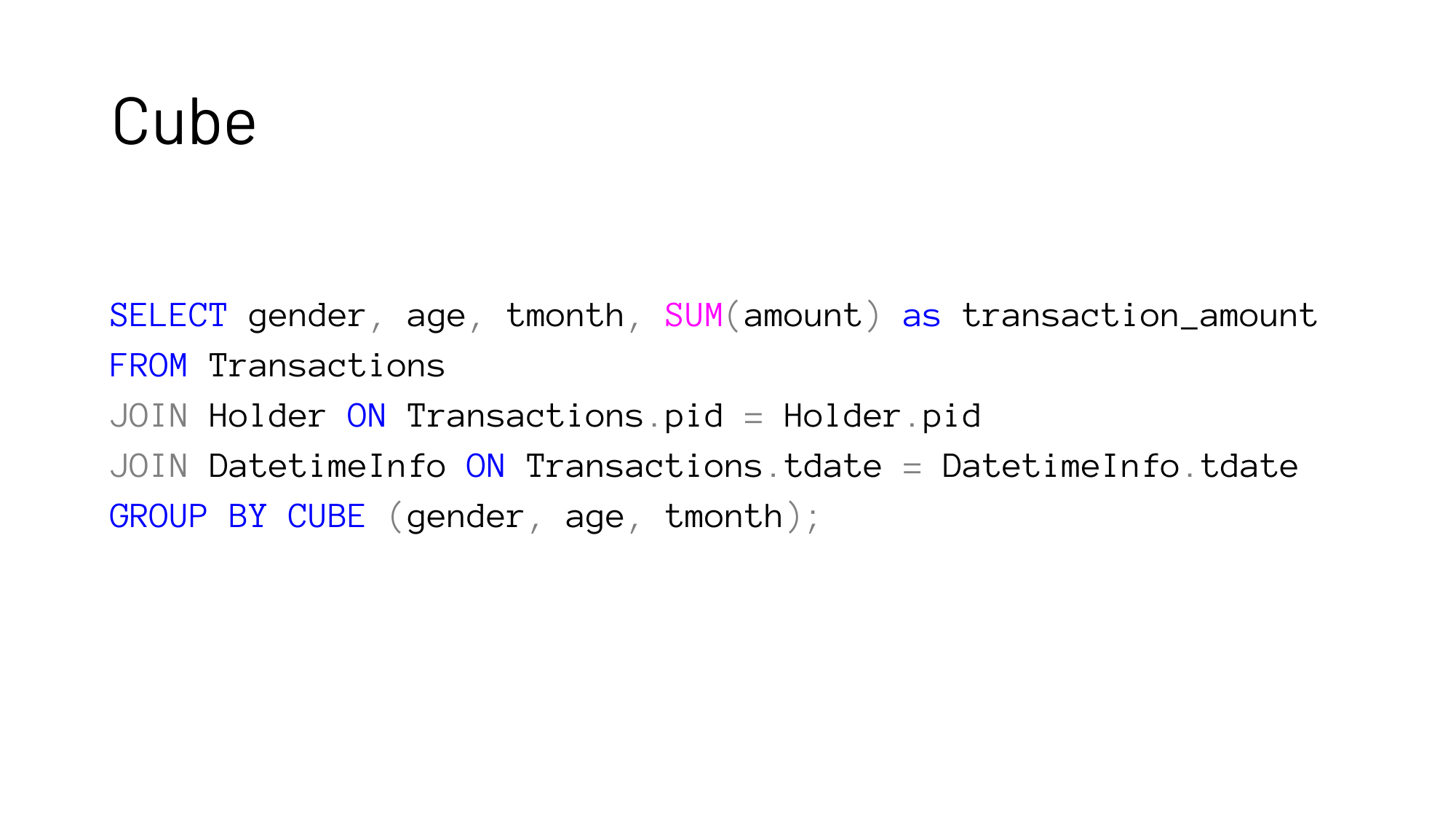

# Cube
SELECT gender, age, tmonth, SUM(amount) as transaction_amount
FROM Transactions
JOIN Holder ON Transactions.pid = Holder.pid
JOIN DatetimeInfo ON Transactions.tdate = DatetimeInfo.tdate
GROUP BY CUBE (gender, age, tmonth);